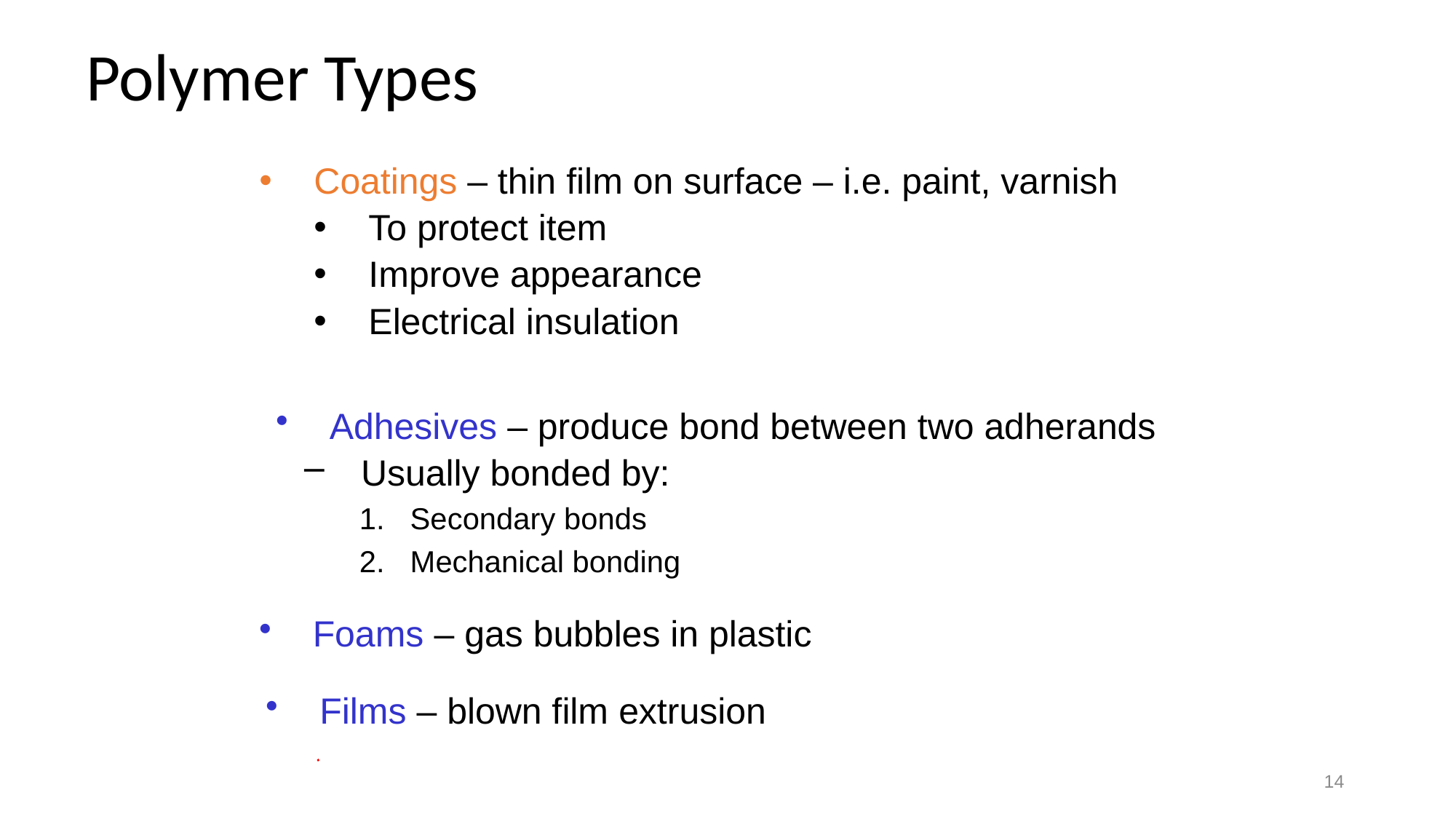

# Polymer Types
Coatings – thin film on surface – i.e. paint, varnish
To protect item
Improve appearance
Electrical insulation
    Adhesives – produce bond between two adherands
    Usually bonded by:
   Secondary bonds
   Mechanical bonding
    Foams – gas bubbles in plastic
    Films – blown film extrusion
14